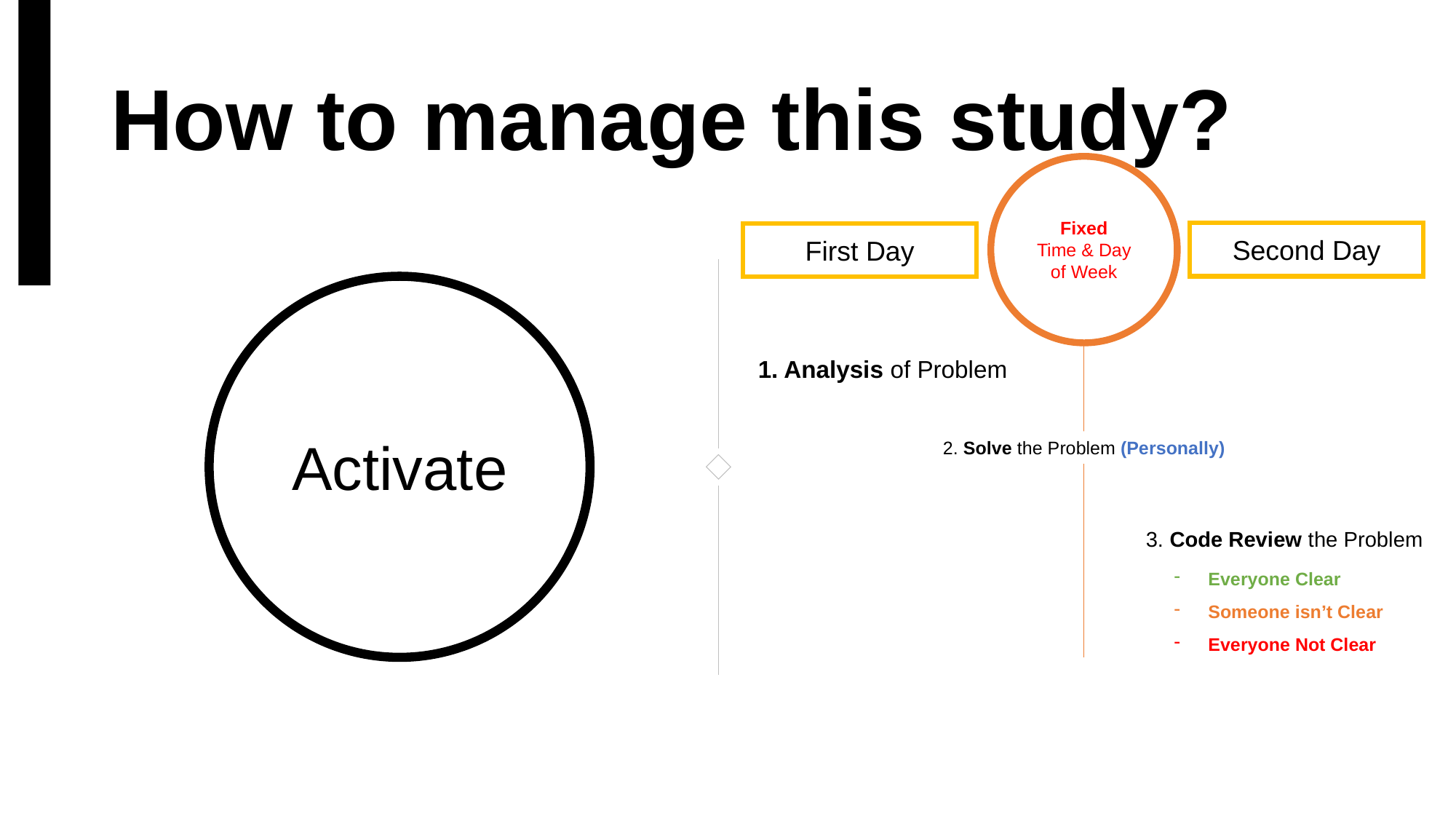

# How to manage this study?
Fixed
Time & Day of Week
Second Day
First Day

1. Analysis of Problem
Activate
2. Solve the Problem (Personally)

3. Code Review the Problem
Everyone Clear
Someone isn’t Clear
Everyone Not Clear